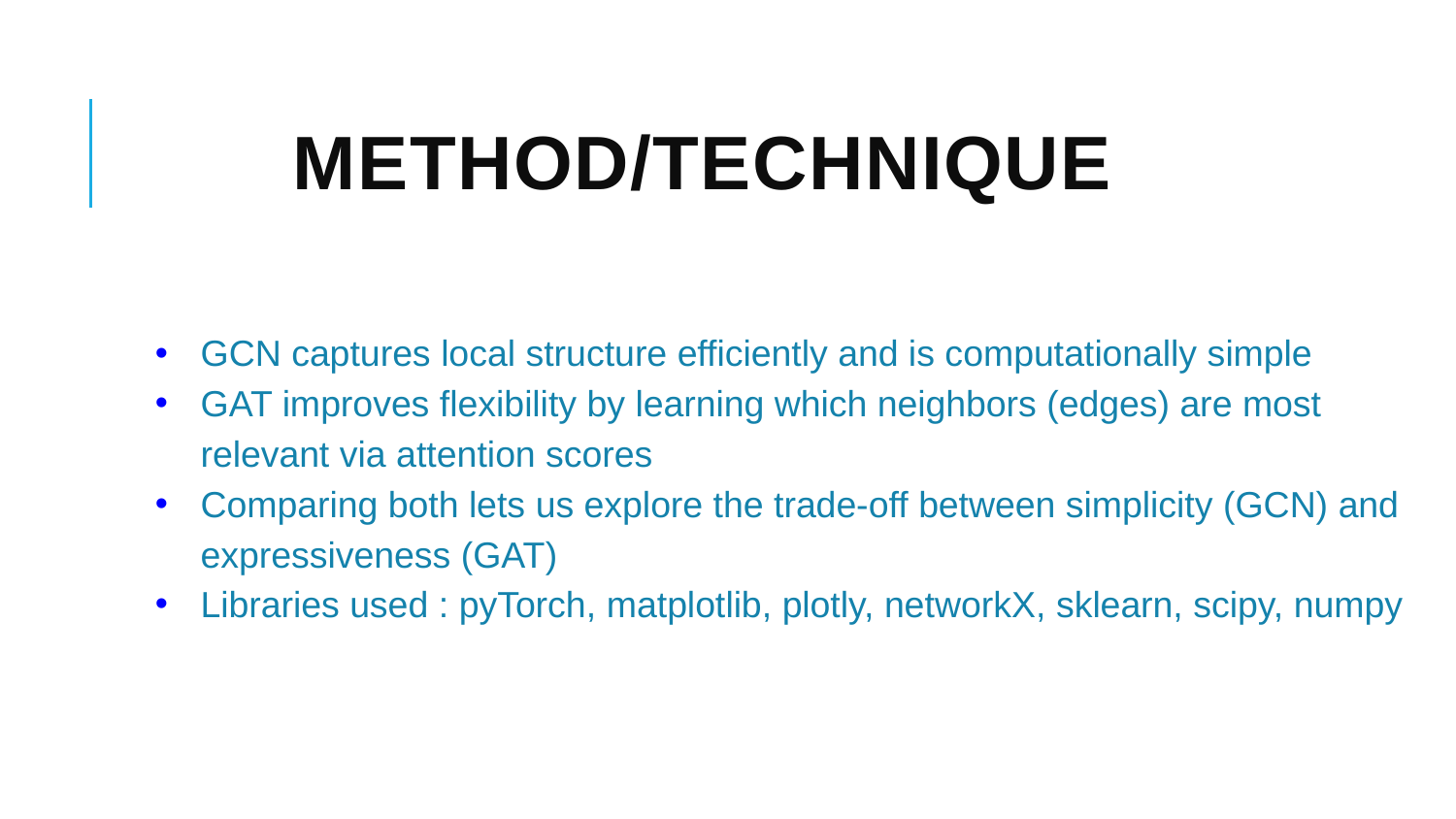

# Method/Technique

GCN captures local structure efficiently and is computationally simple
GAT improves flexibility by learning which neighbors (edges) are most relevant via attention scores
Comparing both lets us explore the trade-off between simplicity (GCN) and expressiveness (GAT)
Libraries used : pyTorch, matplotlib, plotly, networkX, sklearn, scipy, numpy